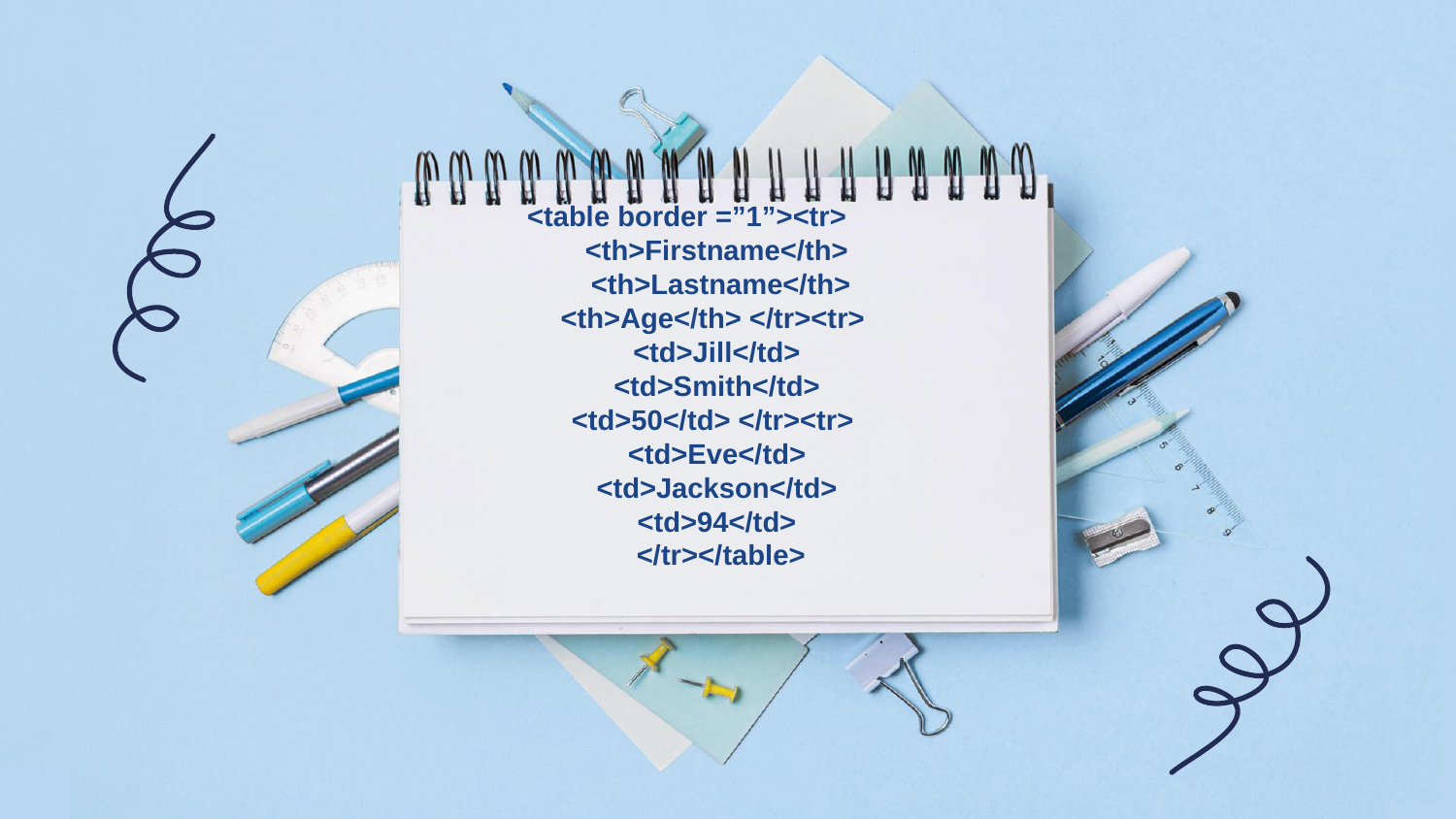

# <table border =”1”><tr> <th>Firstname</th> <th>Lastname</th> <th>Age</th> </tr><tr> <td>Jill</td> <td>Smith</td> <td>50</td> </tr><tr> <td>Eve</td> <td>Jackson</td> <td>94</td> </tr></table>